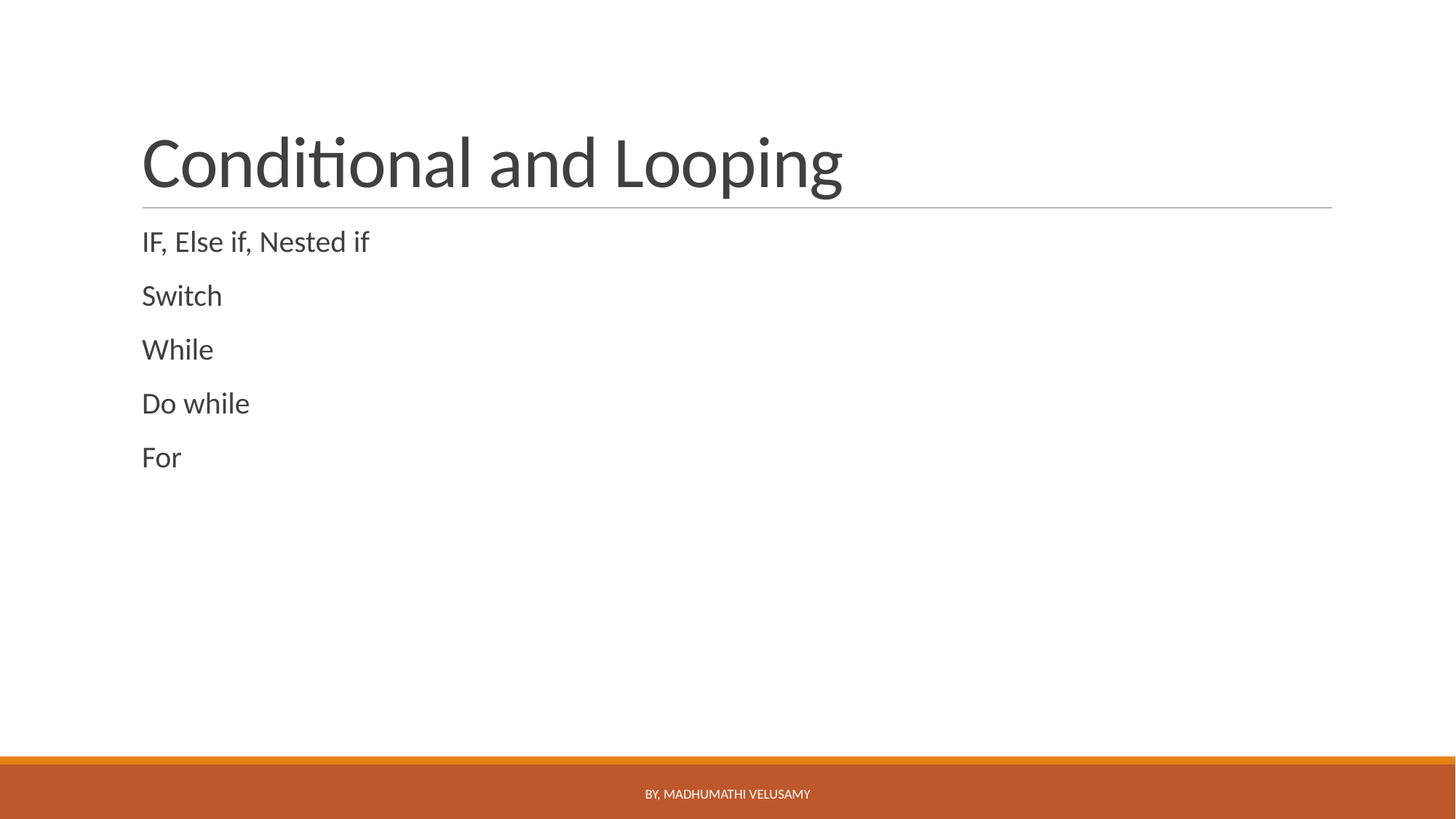

# Conditional and Looping
IF, Else if, Nested if
Switch
While
Do while
For

By, Madhumathi Velusamy